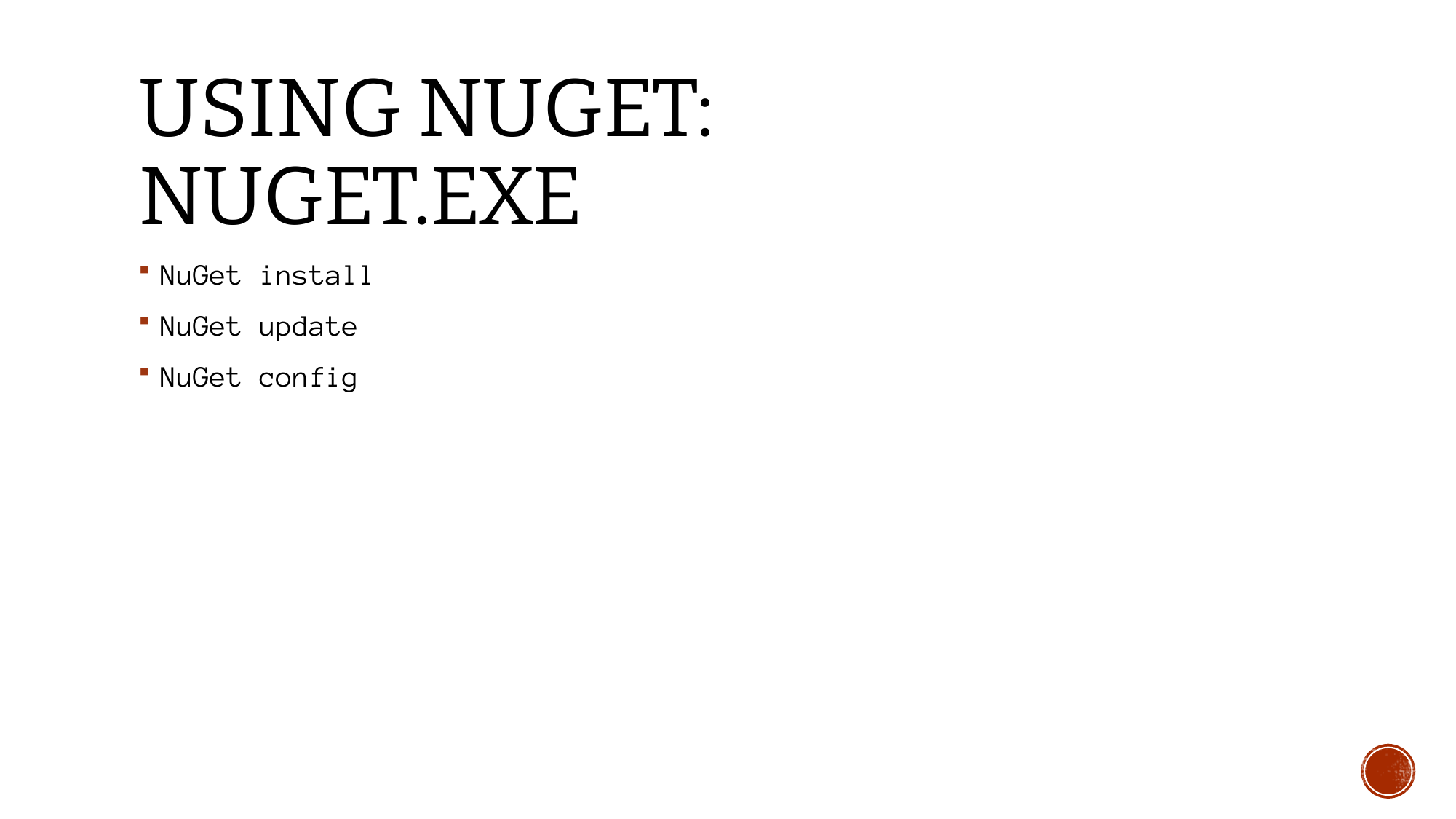

# Using nuget: NuGet.exe
NuGet install
NuGet update
NuGet config